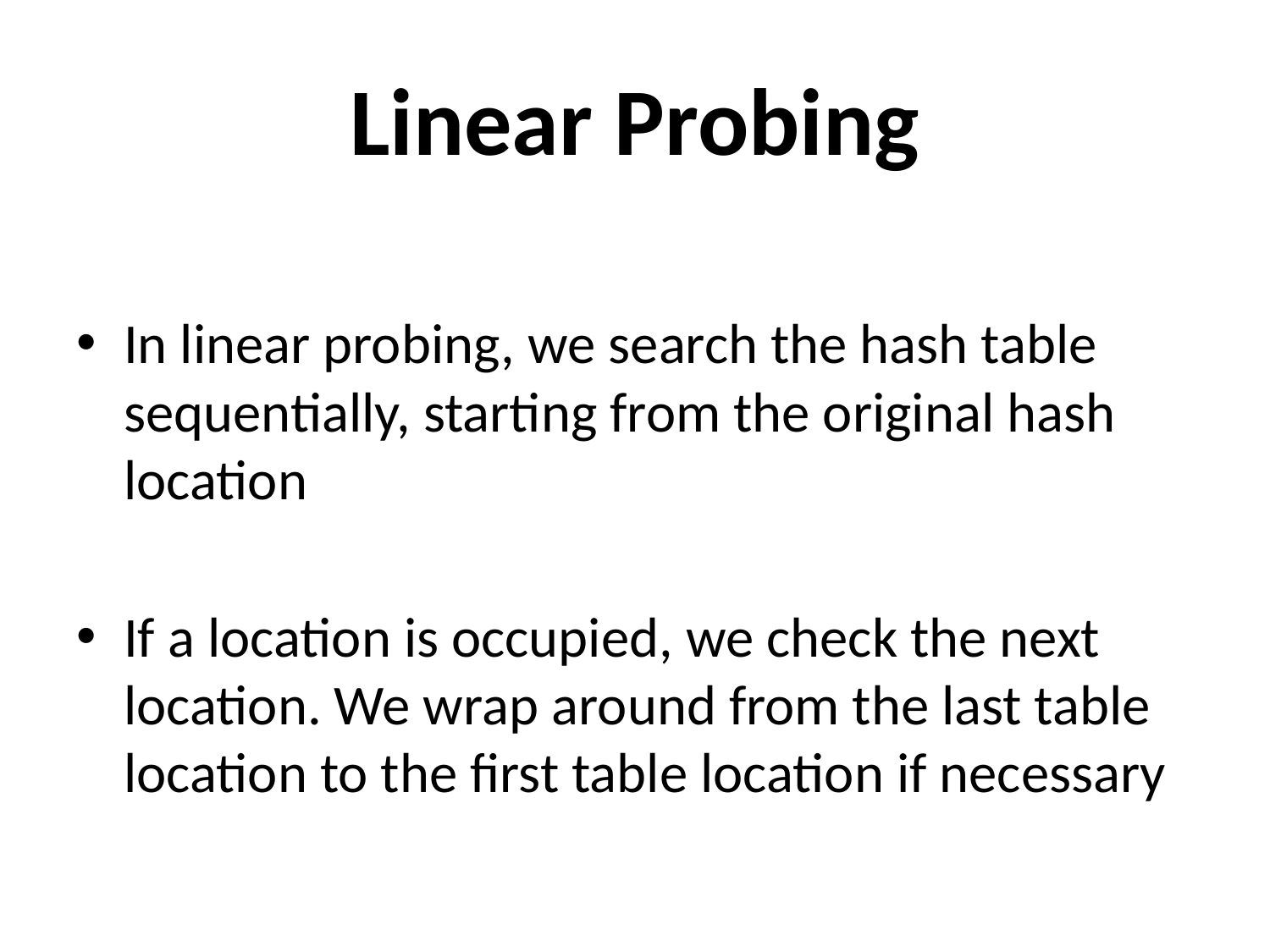

# Linear Probing

In linear probing, we search the hash table sequentially, starting from the original hash location

If a location is occupied, we check the next location. We wrap around from the last table location to the first table location if necessary